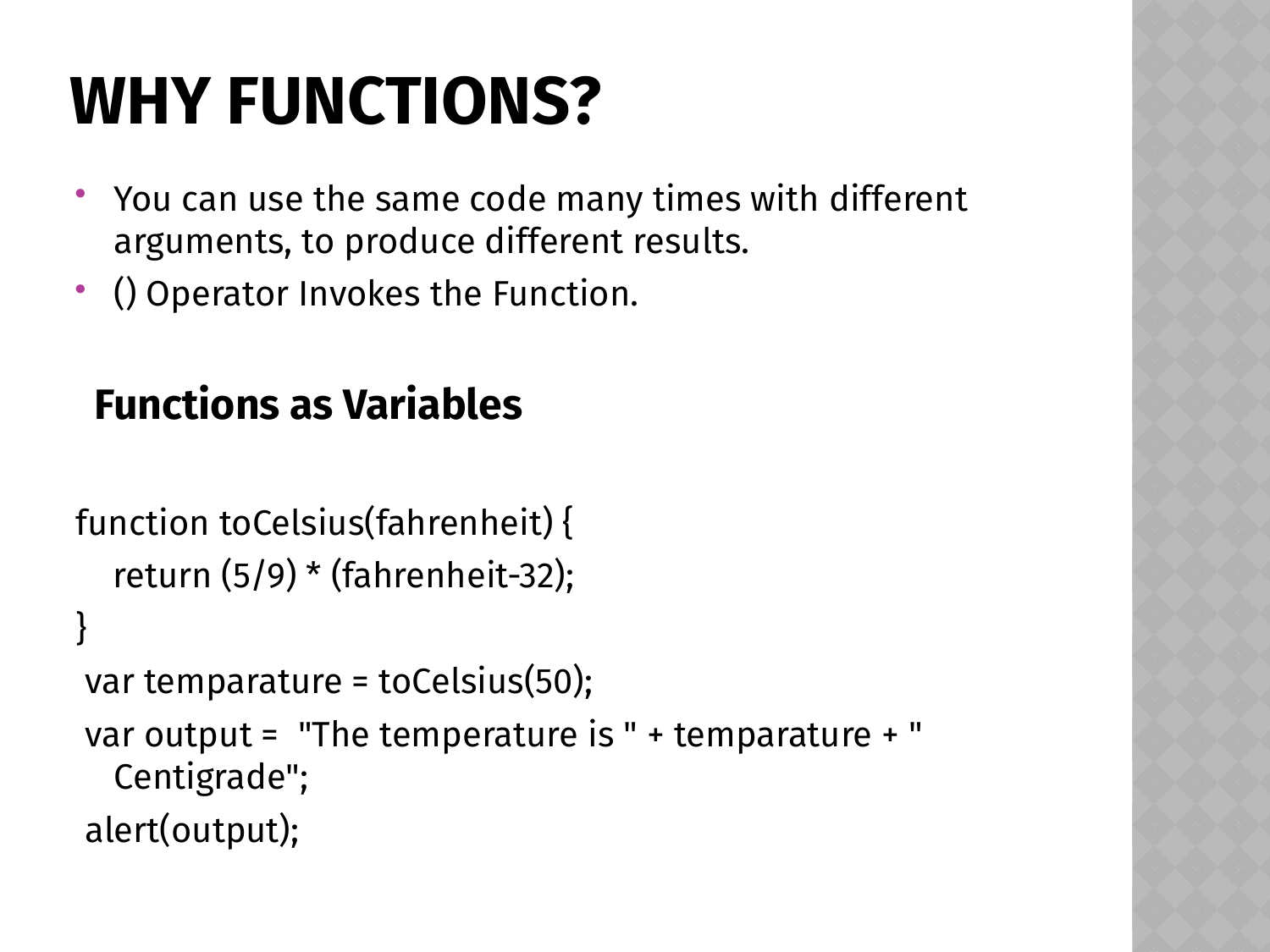

# Why functions?
You can use the same code many times with different arguments, to produce different results.
() Operator Invokes the Function.

  Functions as Variables

function toCelsius(fahrenheit) {
    return (5/9) * (fahrenheit-32);
}
 var temparature = toCelsius(50);
 var output =  "The temperature is " + temparature + " Centigrade";
 alert(output);